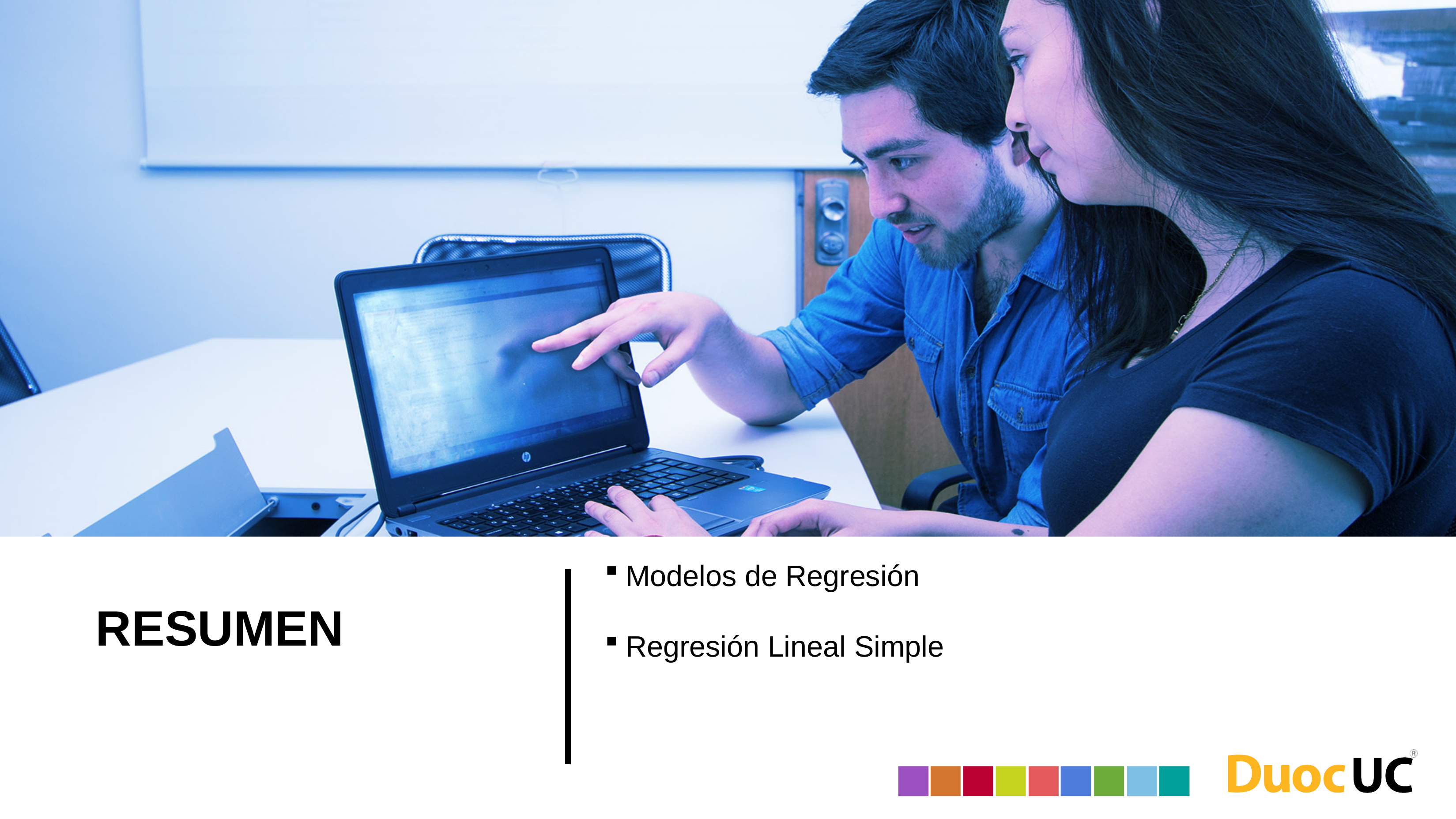

Modelos de Regresión

Regresión Lineal Simple

# RESUMEN